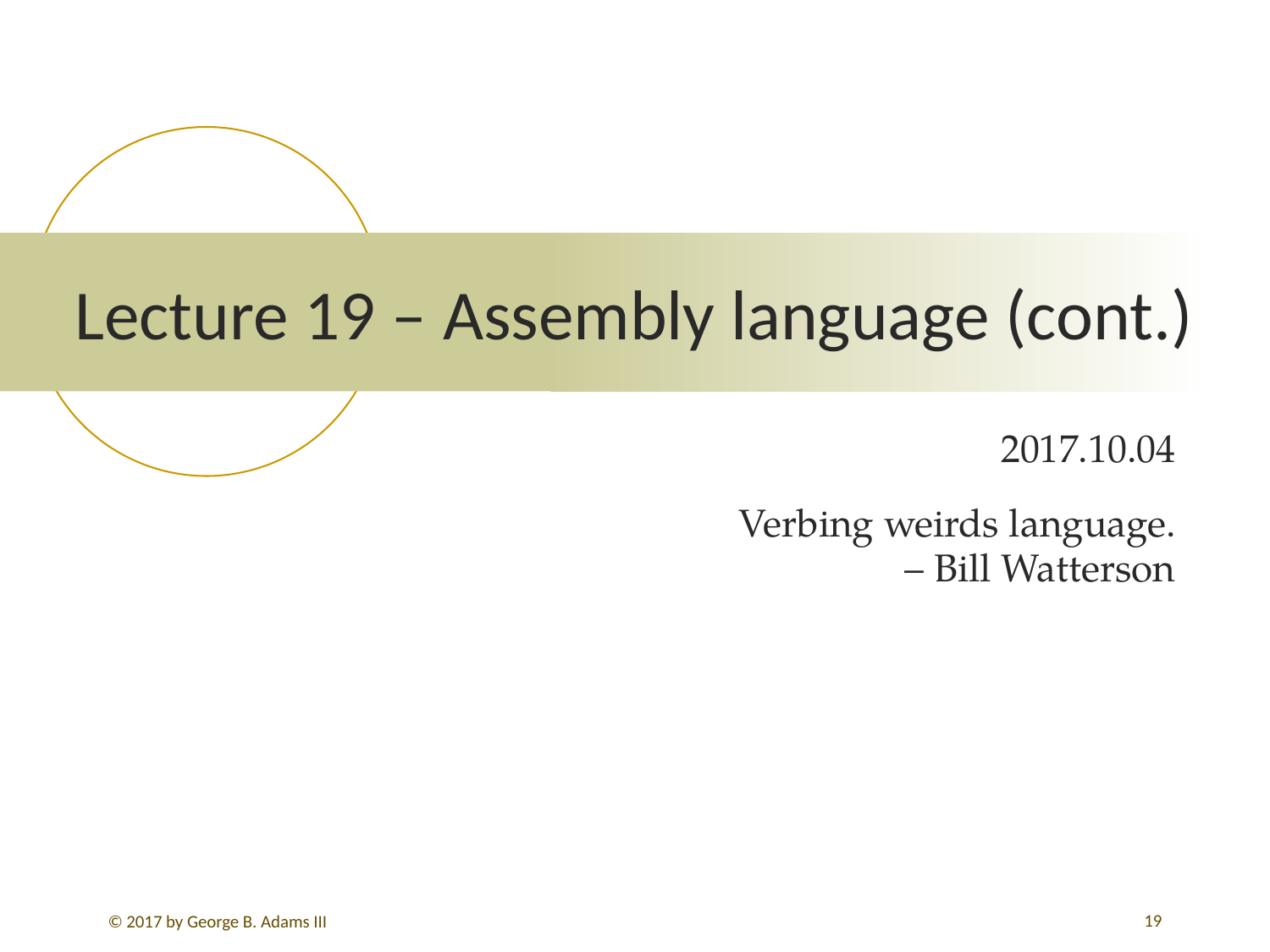

# Lecture 19 – Assembly language (cont.)
						2017.10.04
Verbing weirds language.
– Bill Watterson
19
© 2017 by George B. Adams III